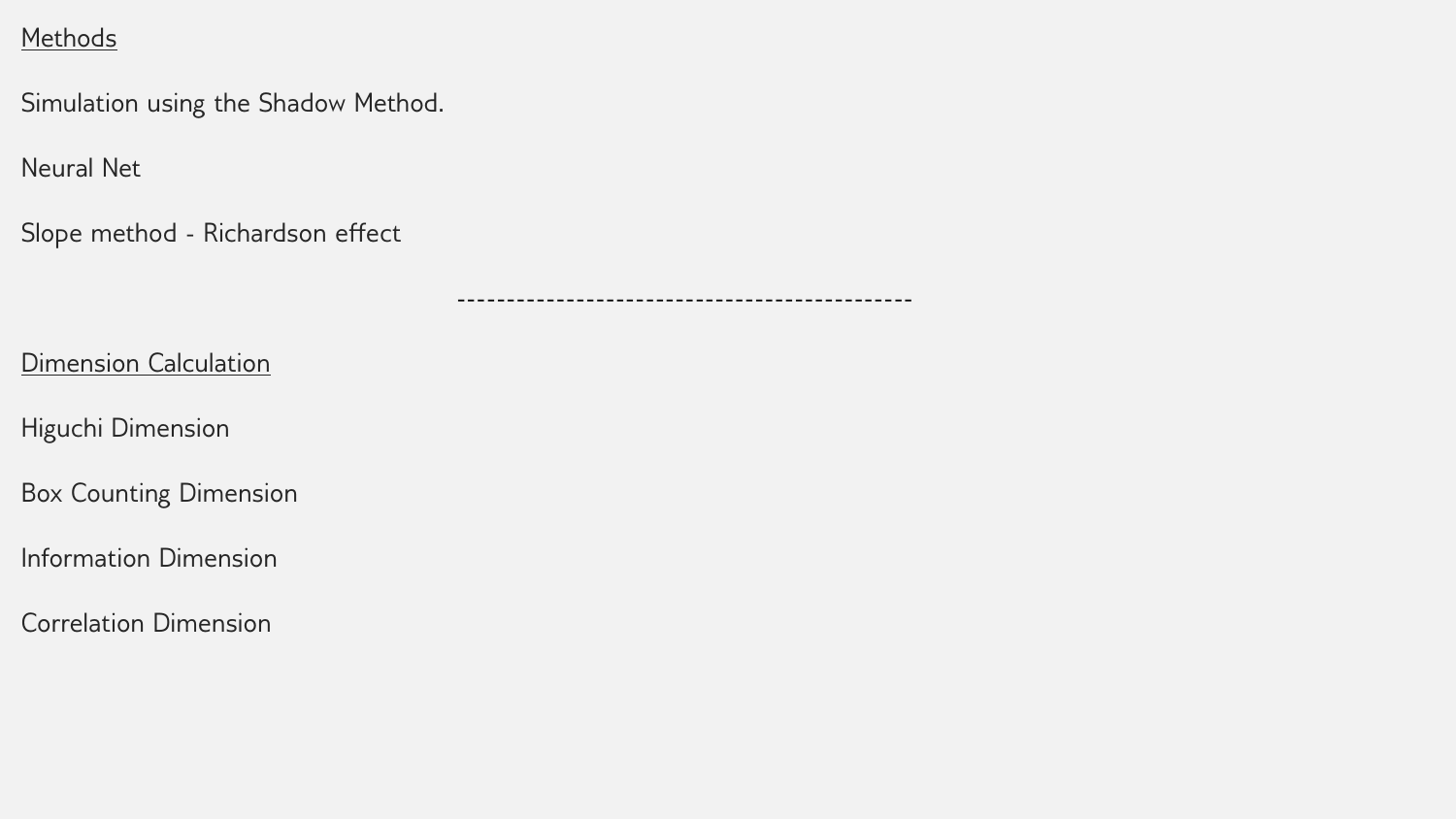

Methods
Simulation using the Shadow Method.
Neural Net
Slope method - Richardson effect
----------------------------------------------
Dimension Calculation
Higuchi Dimension
Box Counting Dimension
Information Dimension
Correlation Dimension